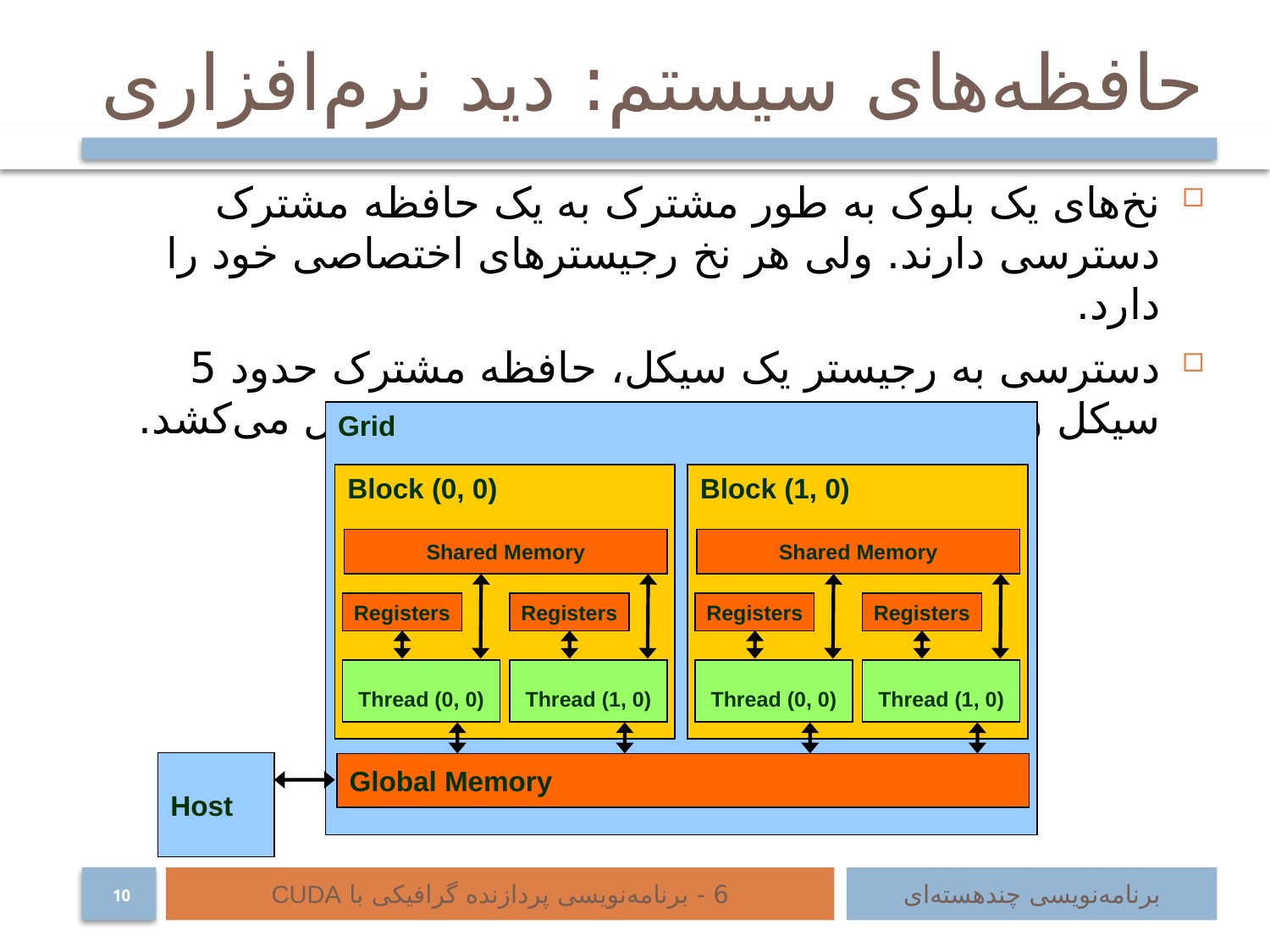

# حافظه‌های سیستم: دید نرم‌افزاری
نخ‌های یک بلوک به طور مشترک به یک حافظه مشترک دسترسی دارند. ولی هر نخ رجیسترهای اختصاصی خود را دارد.
دسترسی به رجیستر یک سیکل، حافظه مشترک حدود 5 سیکل و حافظه سراسری حدود 500 سیکل طول می‌کشد.
Grid
Block (0, 0)
Block (1, 0)
Shared Memory
Shared Memory

Registers
Registers
Registers
Registers

Thread (0, 0)
Thread (1, 0)
Thread (0, 0)
Thread (1, 0)

Host
Global Memory

6 - برنامه‌نویسی پردازنده گرافیکی با CUDA
برنامه‌نویسی چند‌هسته‌ای
10